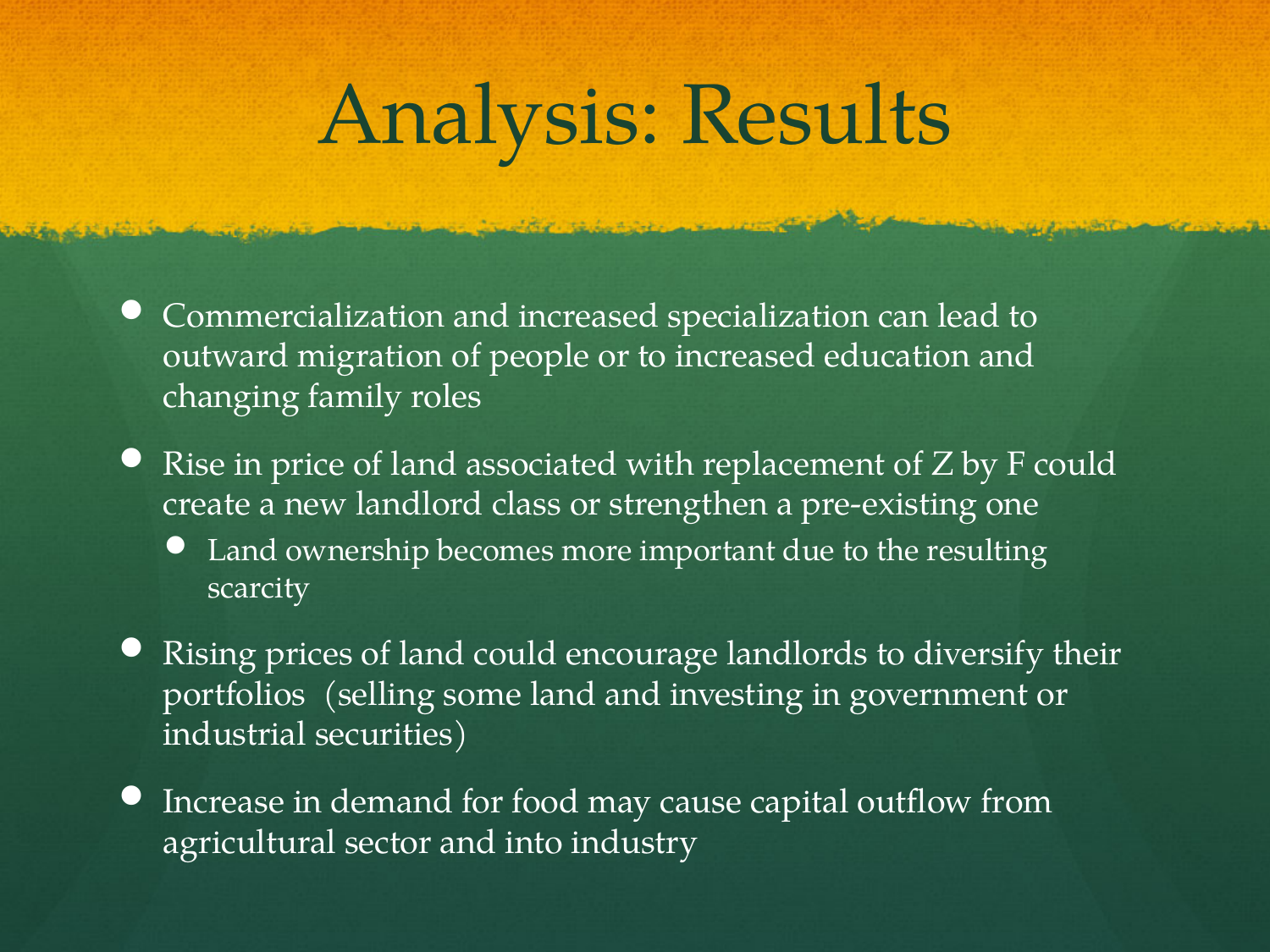

# Analysis: Results
Commercialization and increased specialization can lead to outward migration of people or to increased education and changing family roles
Rise in price of land associated with replacement of Z by F could create a new landlord class or strengthen a pre-existing one
Land ownership becomes more important due to the resulting scarcity
Rising prices of land could encourage landlords to diversify their portfolios  (selling some land and investing in government or industrial securities)
Increase in demand for food may cause capital outflow from agricultural sector and into industry